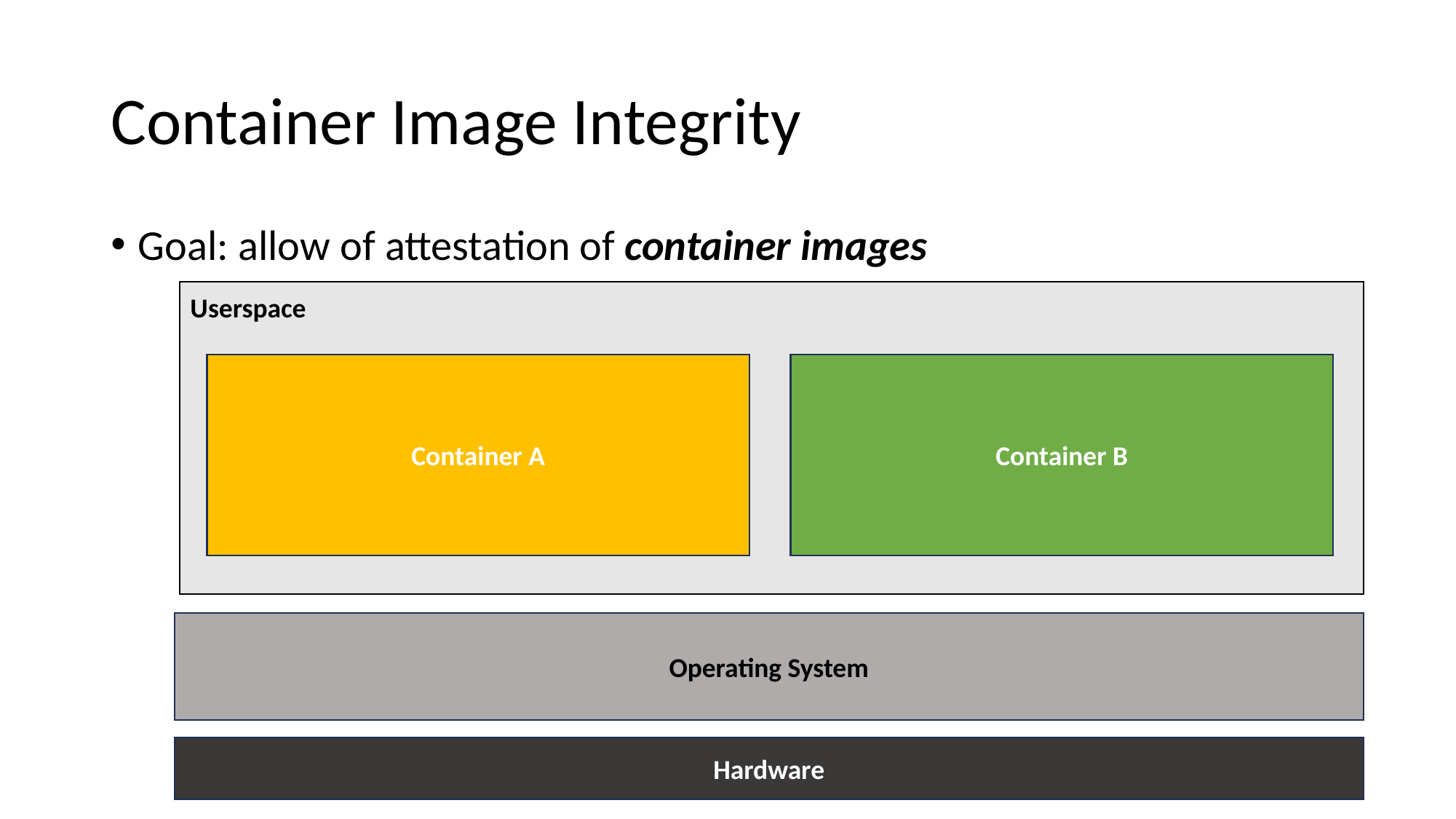

# Container Image Integrity
Goal: allow of attestation of container images
Userspace

Container B
Container A
Operating System
Hardware